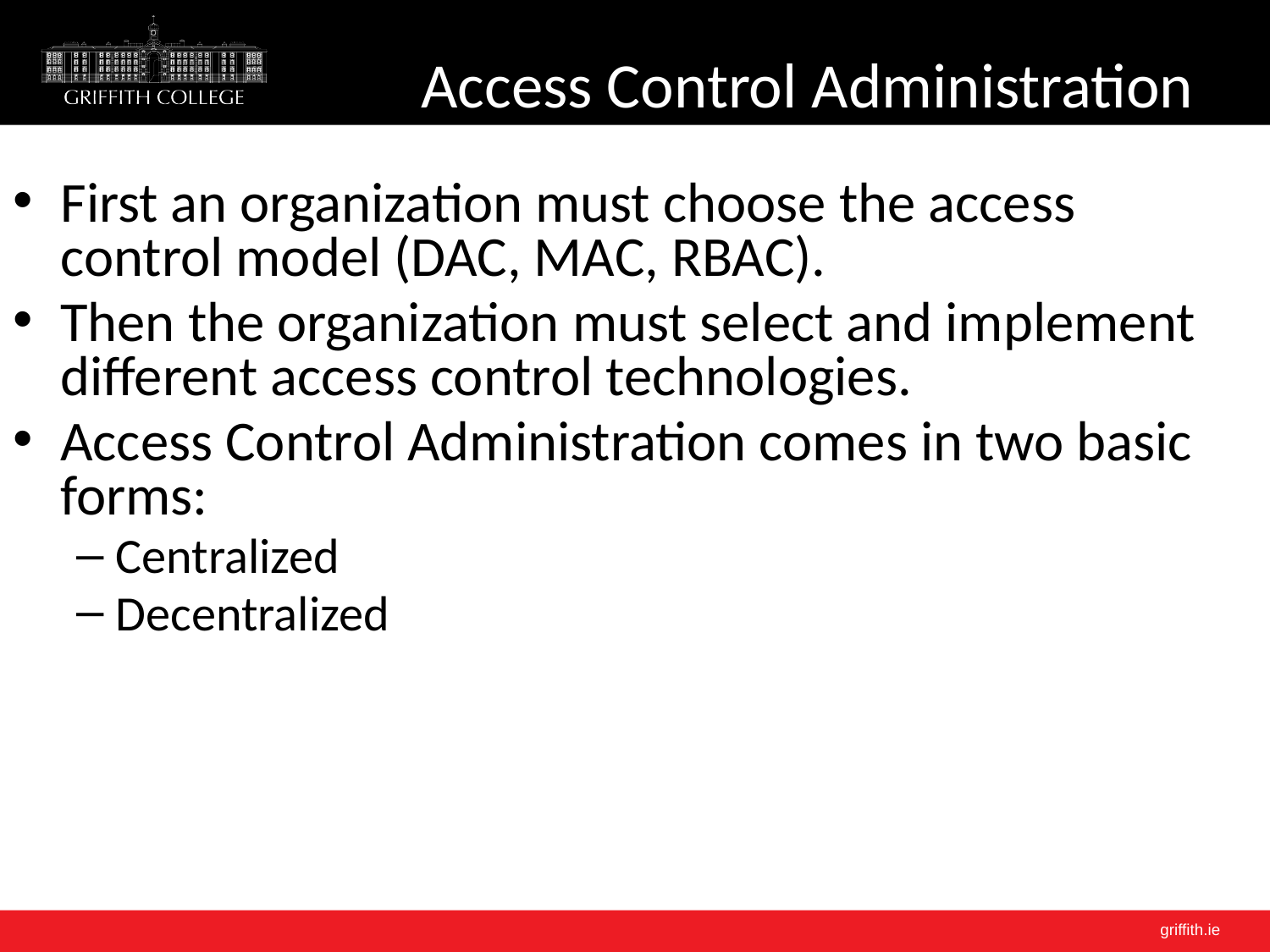

# Access Control Administration
First an organization must choose the access control model (DAC, MAC, RBAC).
Then the organization must select and implement different access control technologies.
Access Control Administration comes in two basic forms:
Centralized
Decentralized